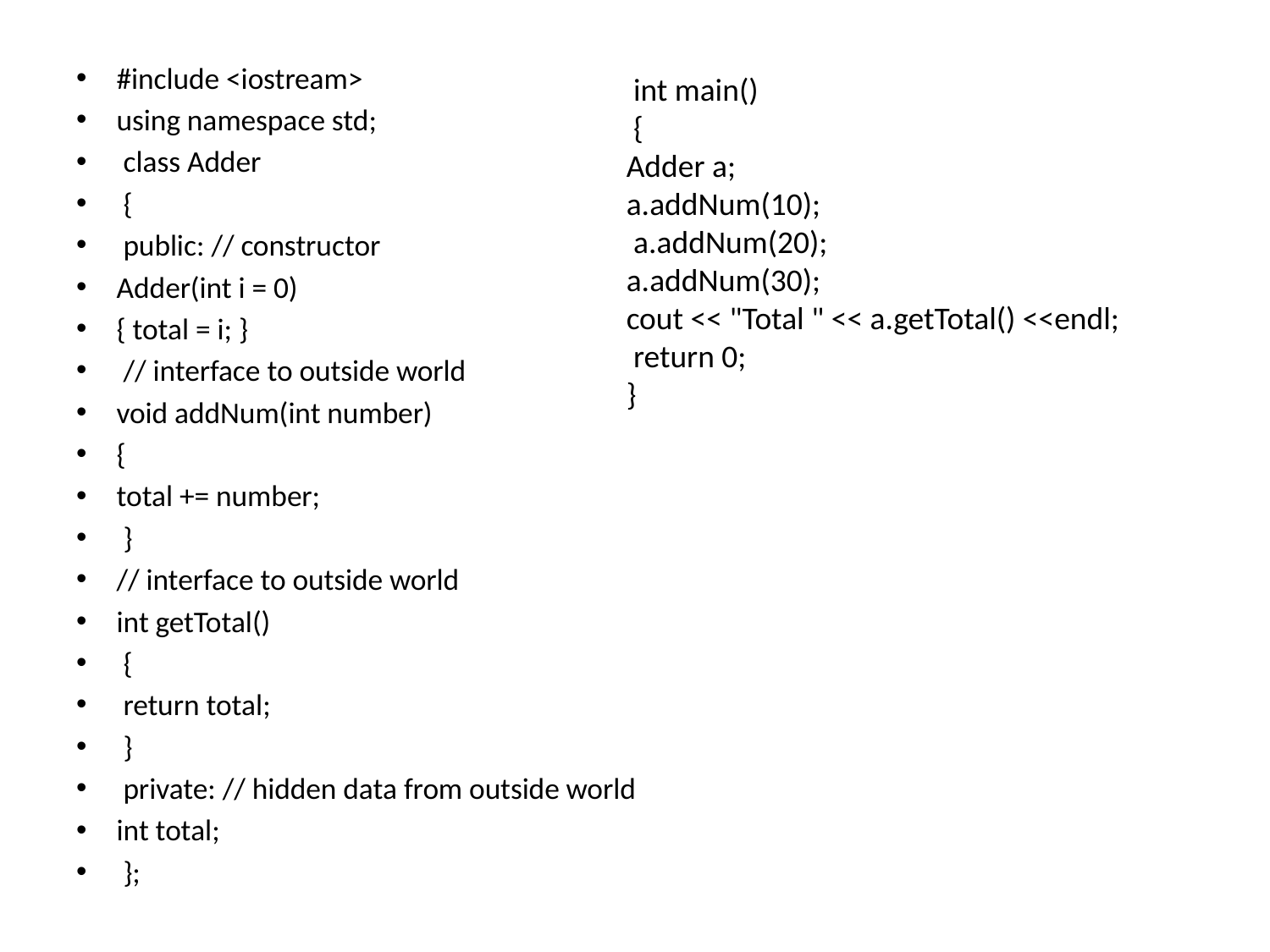

#include <iostream>
using namespace std;
 class Adder
 {
 public: // constructor
Adder(int i = 0)
{ total = i; }
 // interface to outside world
void addNum(int number)
{
total += number;
 }
// interface to outside world
int getTotal()
 {
 return total;
 }
 private: // hidden data from outside world
int total;
 };
 int main()
 {
Adder a;
a.addNum(10);
 a.addNum(20);
a.addNum(30);
cout << "Total " << a.getTotal() <<endl;
 return 0;
}